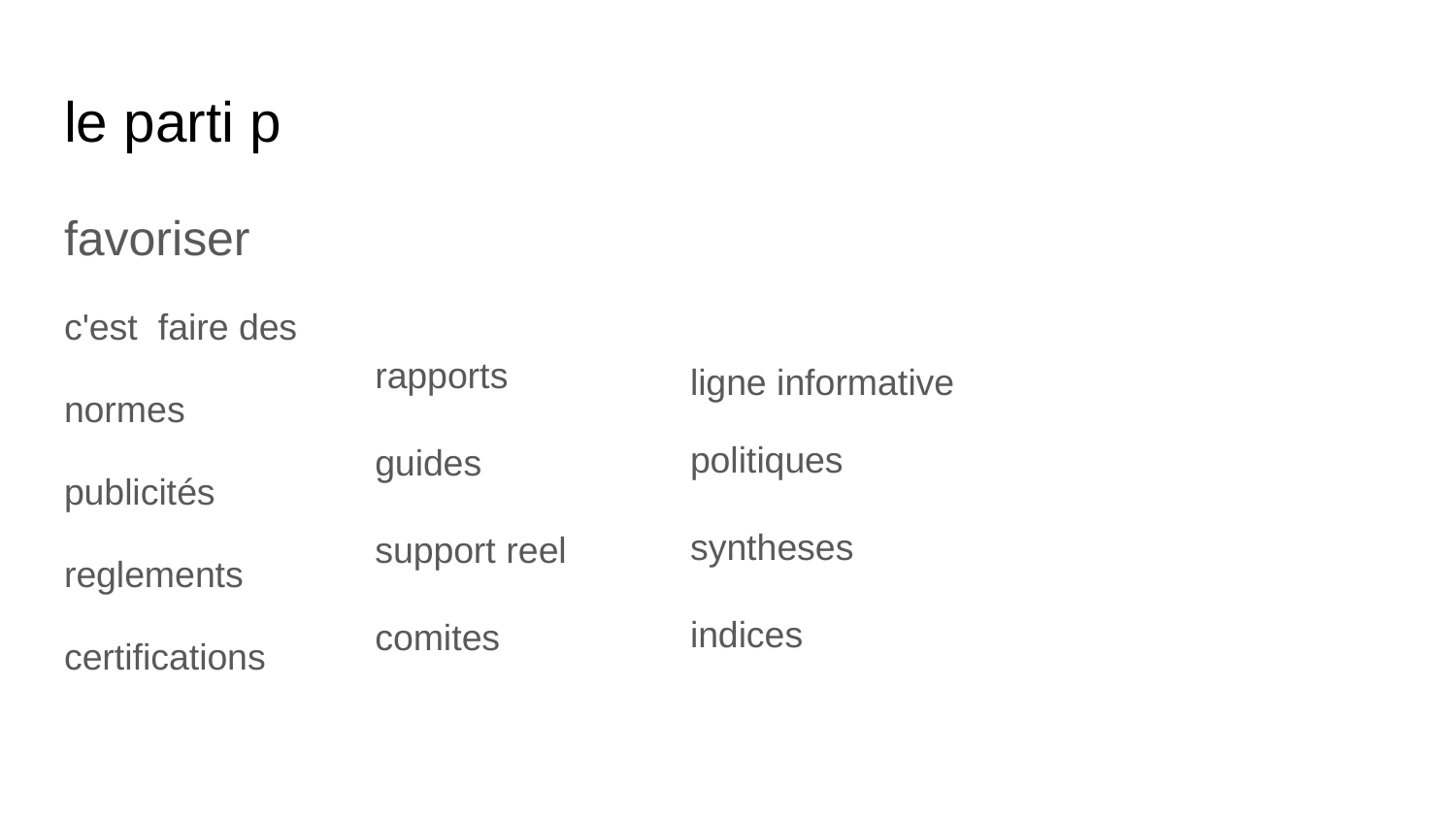

# le parti p
favoriser
c'est  faire des
normes
publicités
reglements
certifications

rapports

guides

support reel

comites

ligne informative

politiques

syntheses

indices